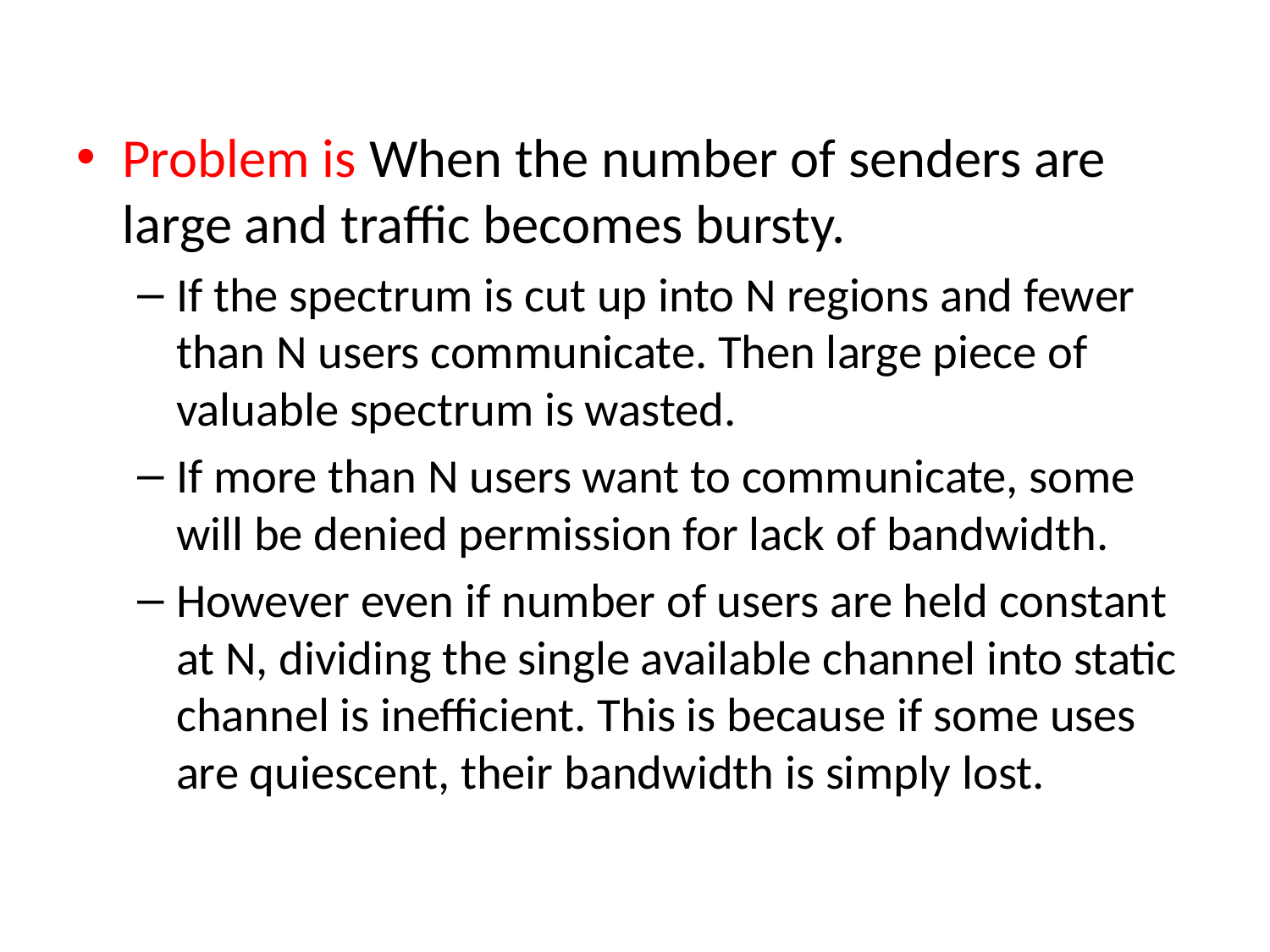

#
Problem is When the number of senders are large and traffic becomes bursty.
If the spectrum is cut up into N regions and fewer than N users communicate. Then large piece of valuable spectrum is wasted.
If more than N users want to communicate, some will be denied permission for lack of bandwidth.
However even if number of users are held constant at N, dividing the single available channel into static channel is inefficient. This is because if some uses are quiescent, their bandwidth is simply lost.